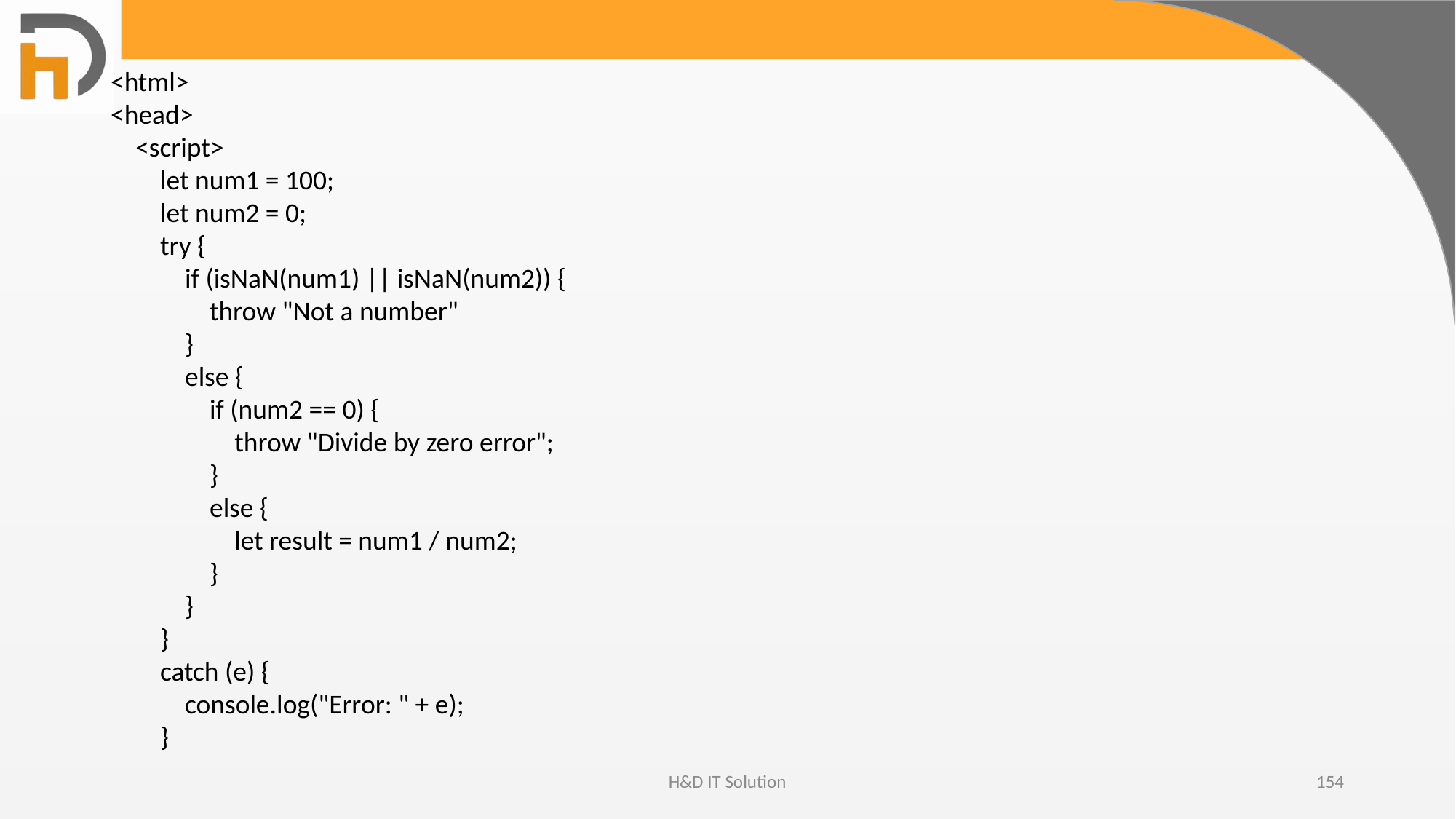

<html>
<head>
    <script>
        let num1 = 100;
        let num2 = 0;
        try {
            if (isNaN(num1) || isNaN(num2)) {
                throw "Not a number"
            }
            else {
                if (num2 == 0) {
                    throw "Divide by zero error";
                }
                else {
                    let result = num1 / num2;
                }
            }
        }
        catch (e) {
            console.log("Error: " + e);
        }

H&D IT Solution
154